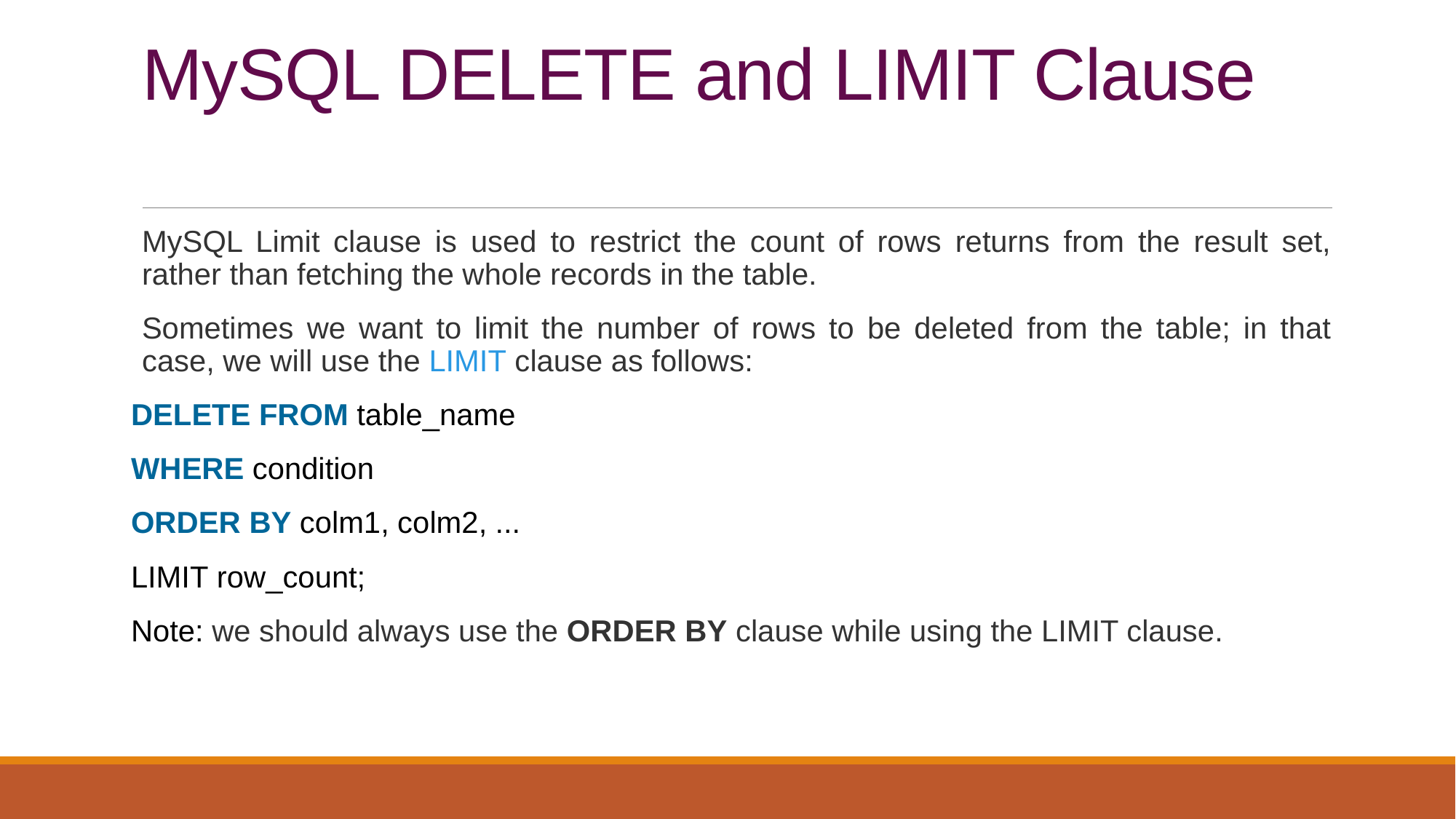

# MySQL DELETE and LIMIT Clause
MySQL Limit clause is used to restrict the count of rows returns from the result set, rather than fetching the whole records in the table.
Sometimes we want to limit the number of rows to be deleted from the table; in that case, we will use the LIMIT clause as follows:
DELETE FROM table_name
WHERE condition
ORDER BY colm1, colm2, ...
LIMIT row_count;
Note: we should always use the ORDER BY clause while using the LIMIT clause.